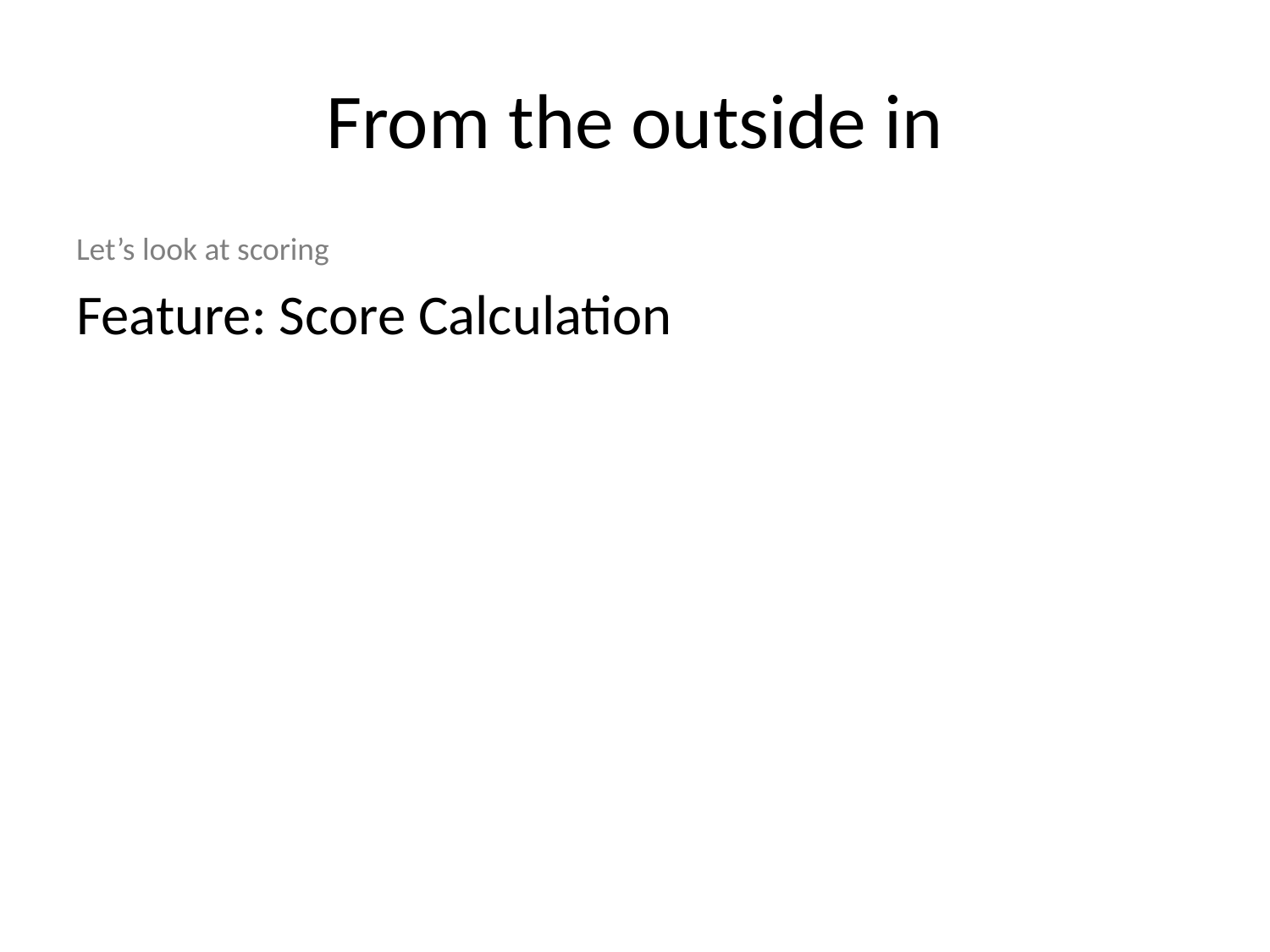

# From the outside in
Let’s look at scoring
Feature: Score Calculation